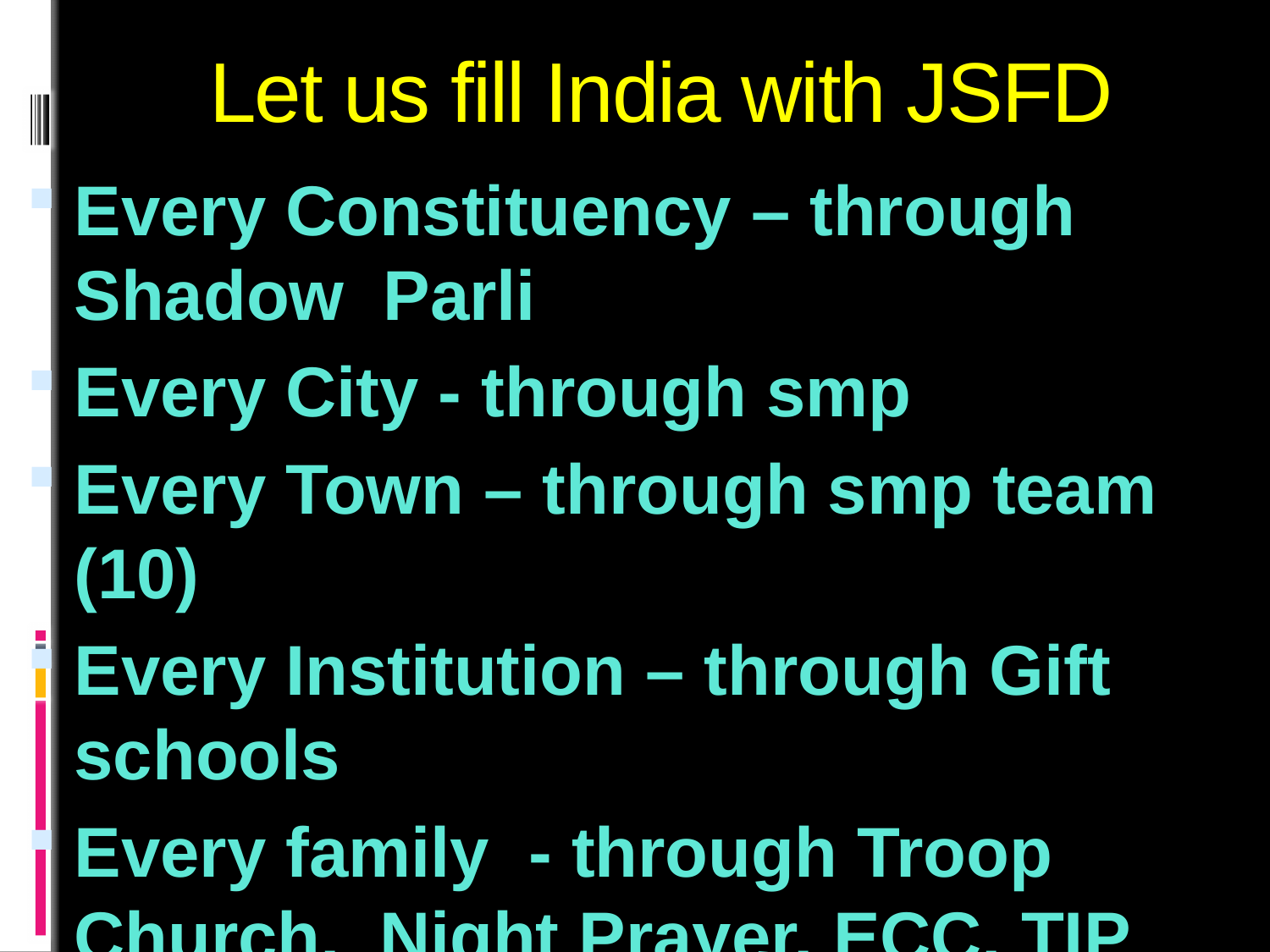

# Let us fill India with JSFD
Every Constituency – through Shadow  Parli
Every City - through smp
Every Town – through smp team (10)
Every Institution – through Gift schools
Every family  - through Troop Church,  Night Prayer, ECC, TIP etc!